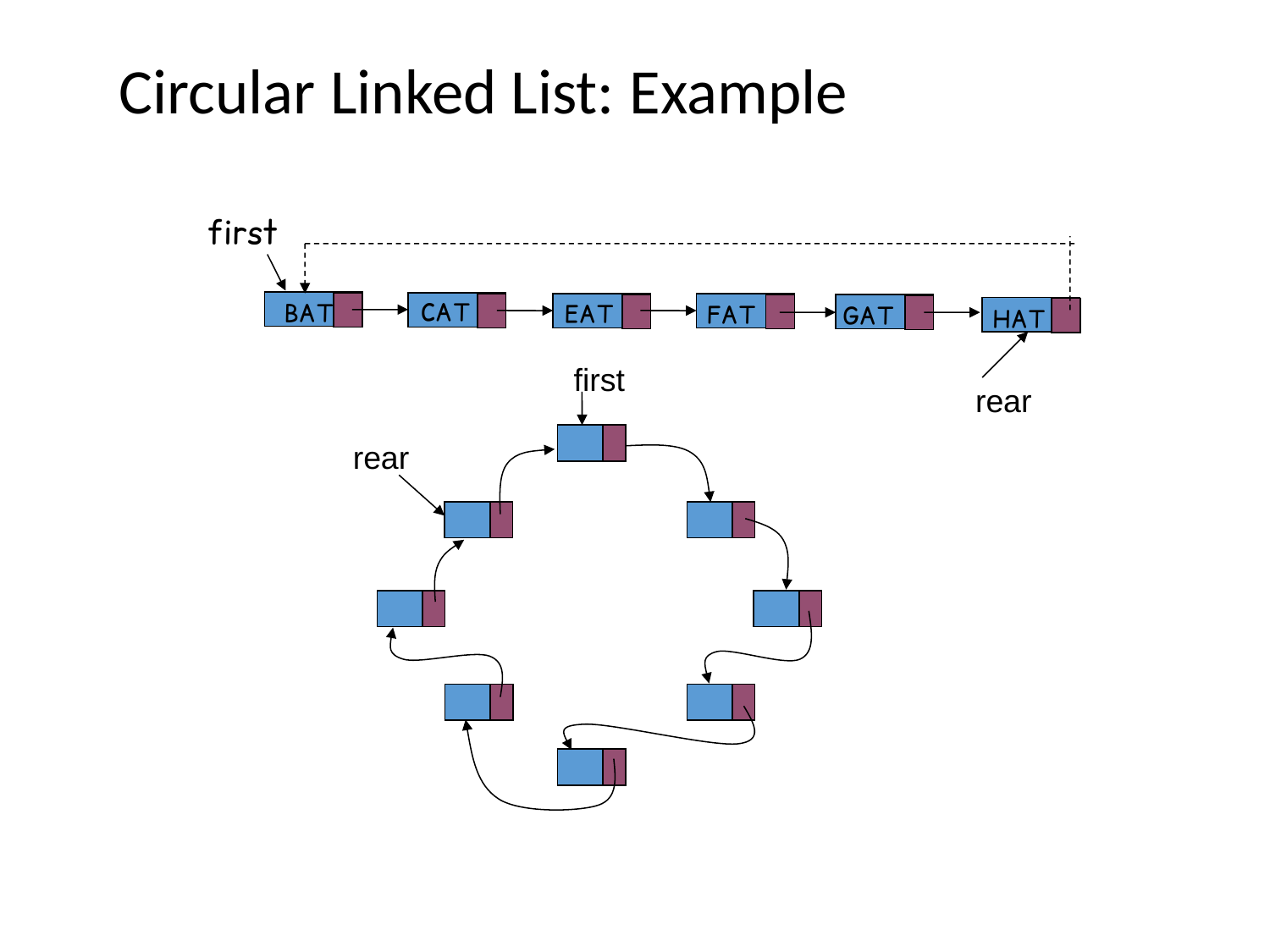

Circular Linked List: Example
first

CAT
BAT

EAT

FAT

GAT

HAT

first
rear

rear